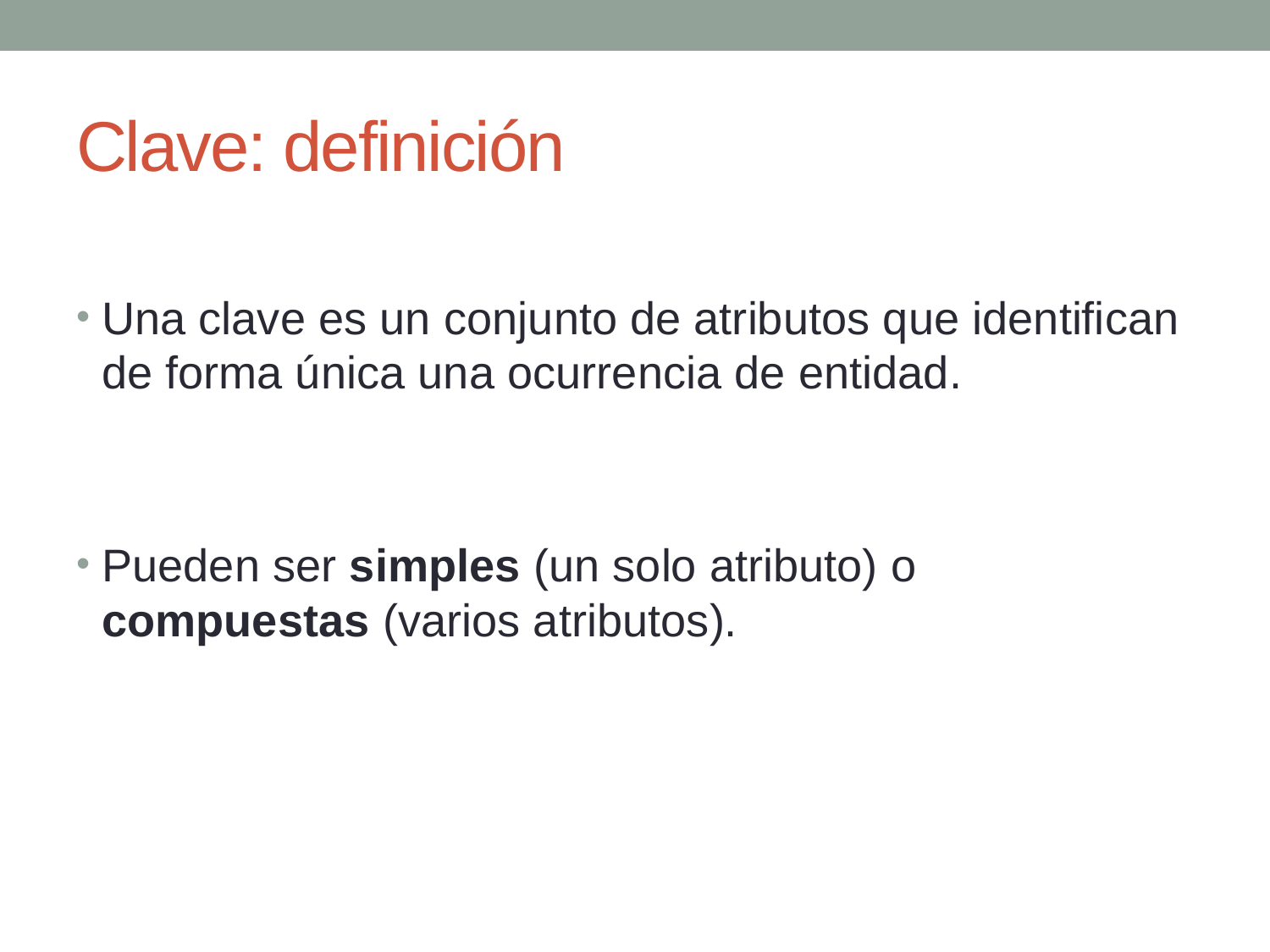

# Clave: definición

Una clave es un conjunto de atributos que identifican de forma única una ocurrencia de entidad.

Pueden ser simples (un solo atributo) o compuestas (varios atributos).